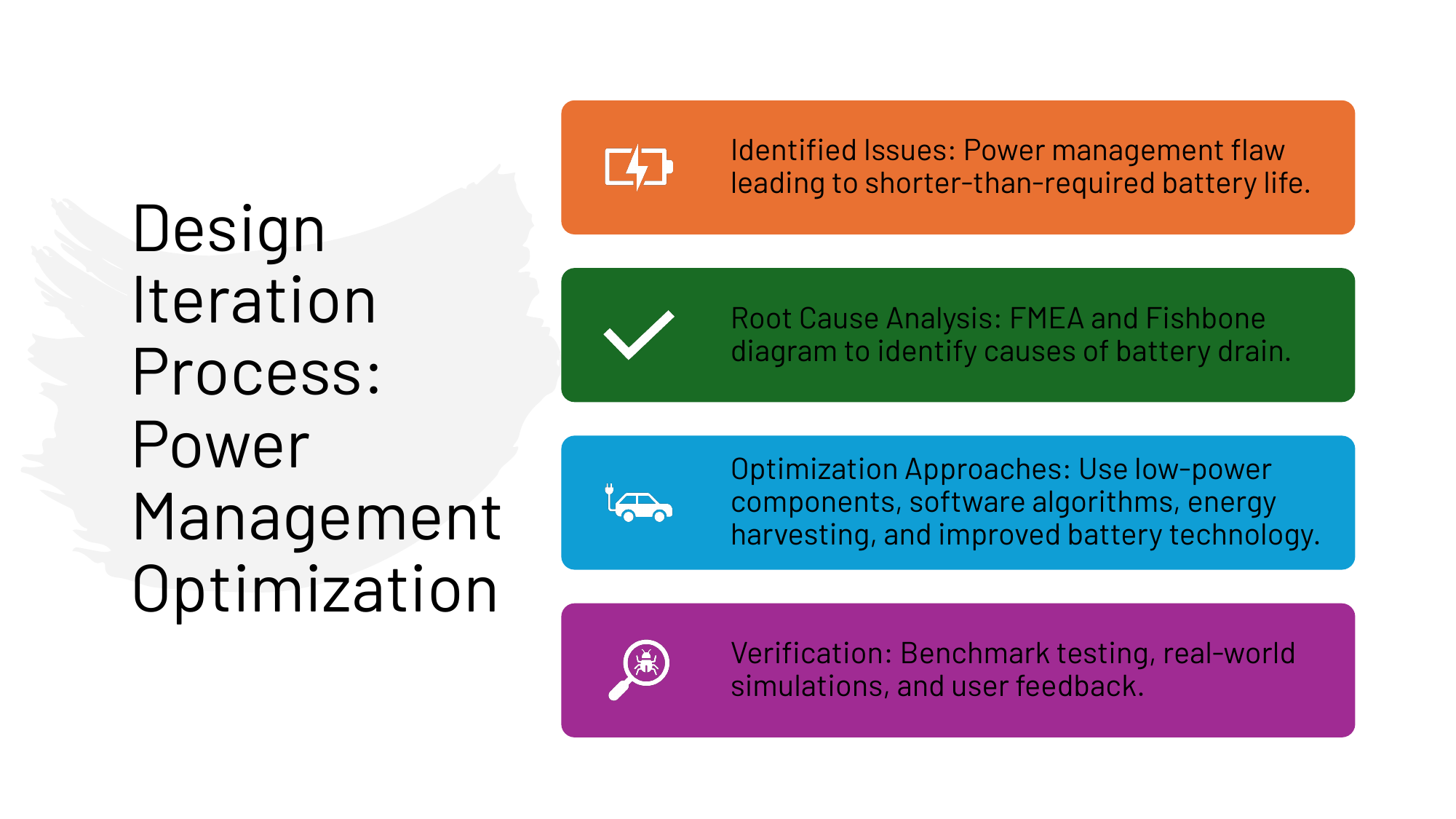

# Design Iteration Process: Power Management Optimization
Identified Issues: Power management flaw leading to shorter-than-required battery life.
Root Cause Analysis: FMEA and Fishbone diagram to identify causes of battery drain.
Optimization Approaches: Use low-power components, software algorithms, energy harvesting, and improved battery technology.
Verification: Benchmark testing, real-world simulations, and user feedback.